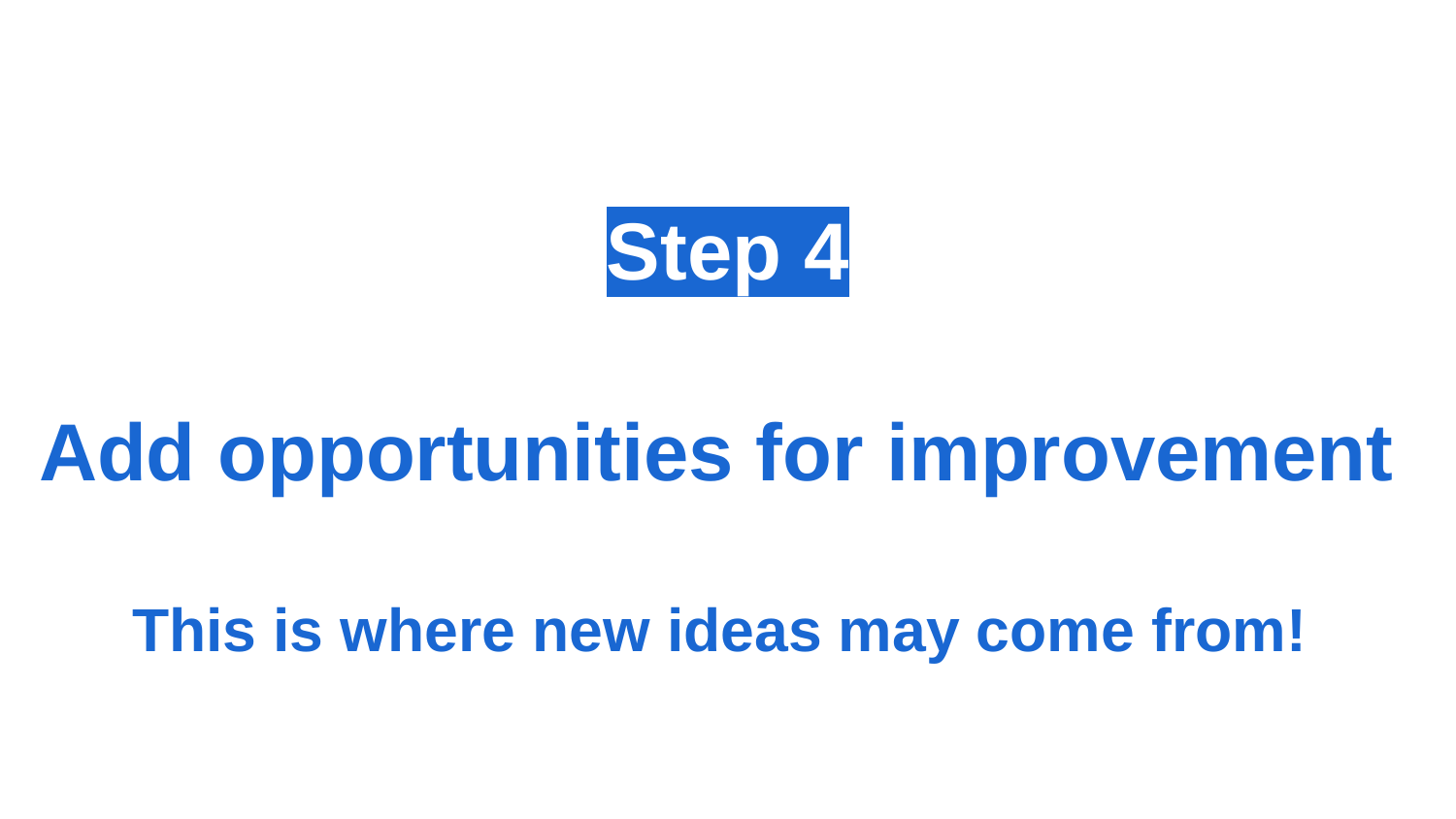

# Step 4

Add opportunities for improvement

This is where new ideas may come from!